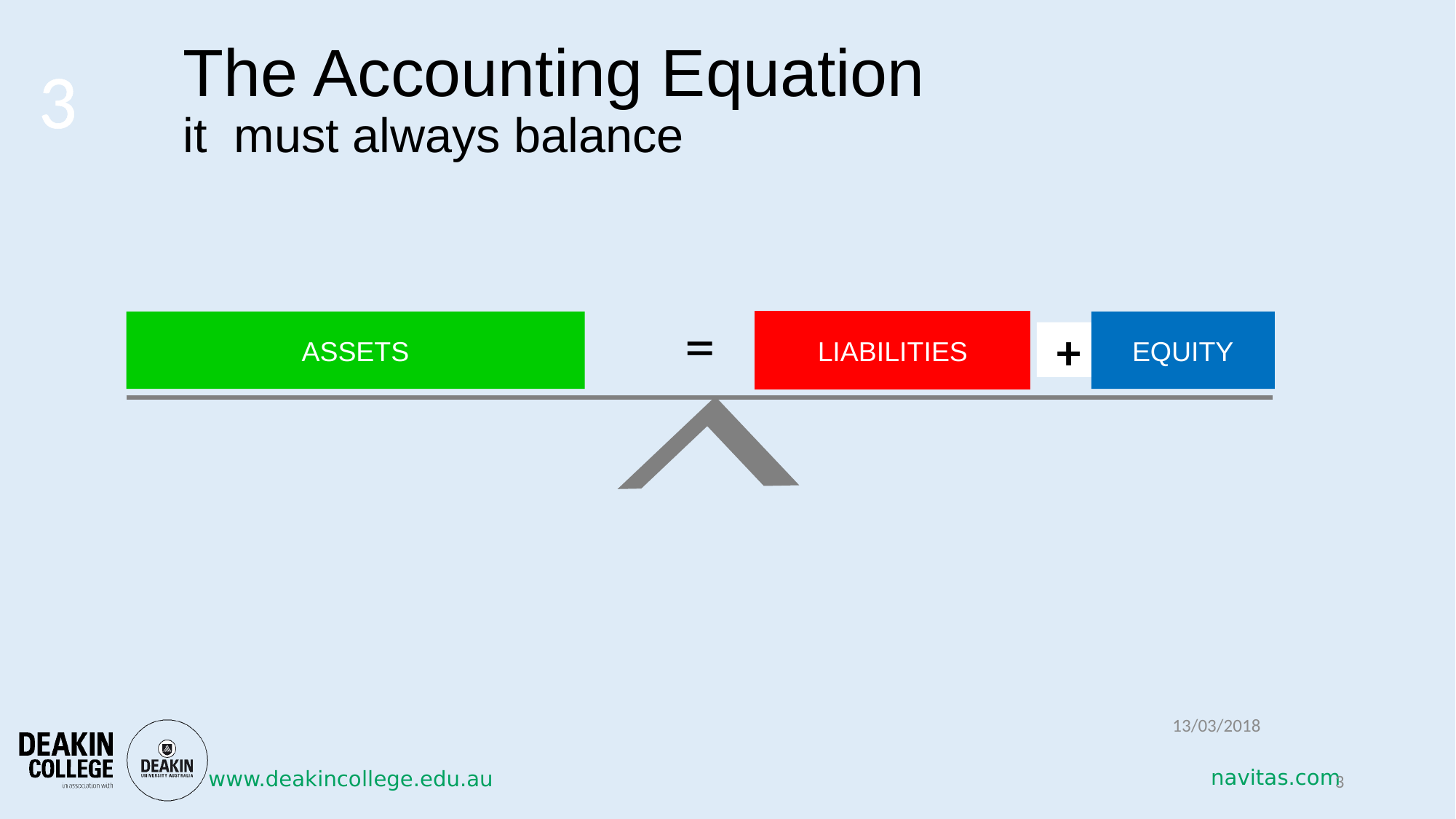

# The Accounting Equation it  must always balance
3
=
ASSETS
LIABILITIES
EQUITY
+

13/03/2018

3